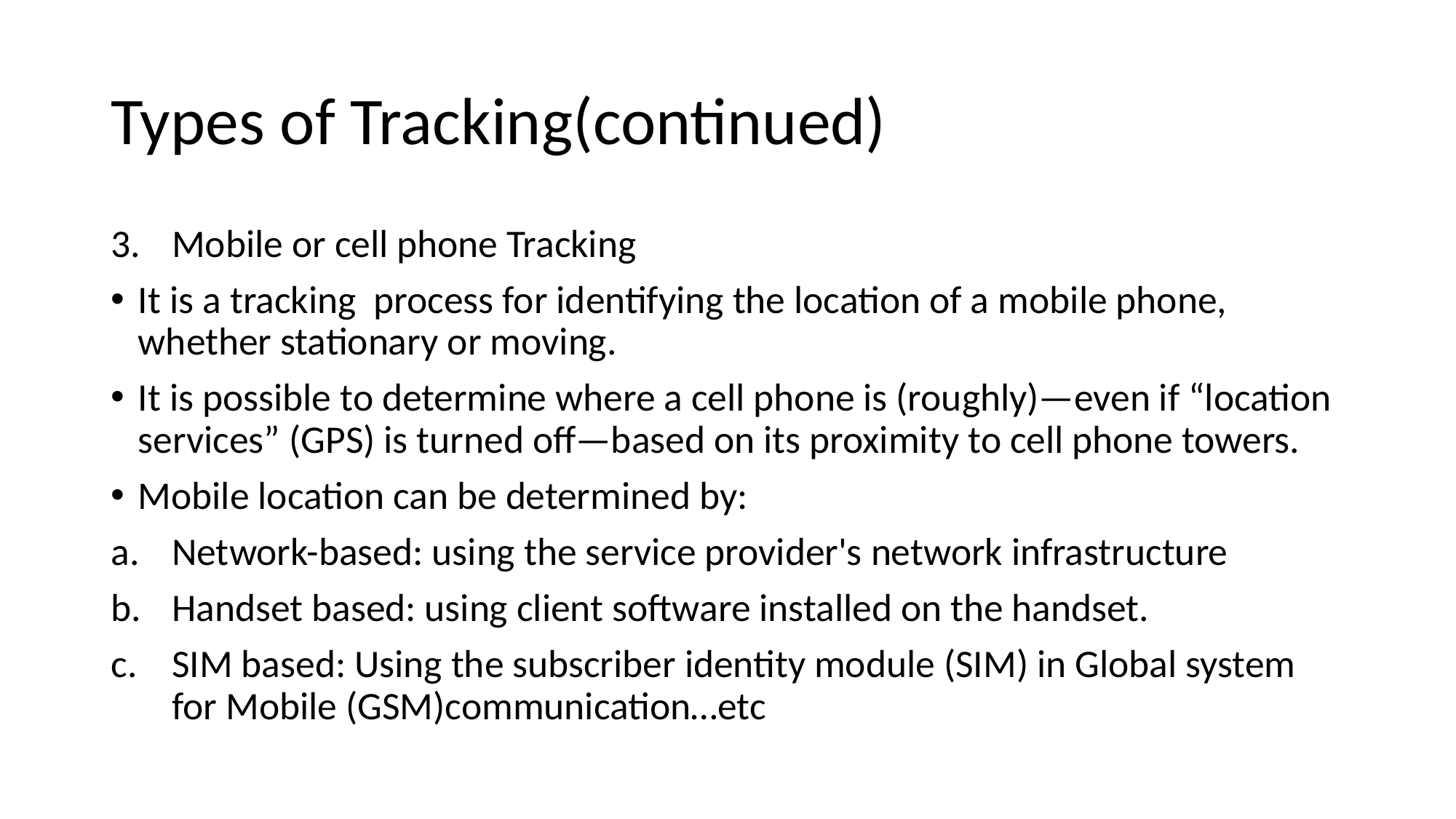

# Types of Tracking(continued)
Mobile or cell phone Tracking
It is a tracking  process for identifying the location of a mobile phone, whether stationary or moving.
It is possible to determine where a cell phone is (roughly)—even if “location services” (GPS) is turned off—based on its proximity to cell phone towers.
Mobile location can be determined by:
Network-based: using the service provider's network infrastructure
Handset based: using client software installed on the handset.
SIM based: Using the subscriber identity module (SIM) in Global system for Mobile (GSM)communication…etc